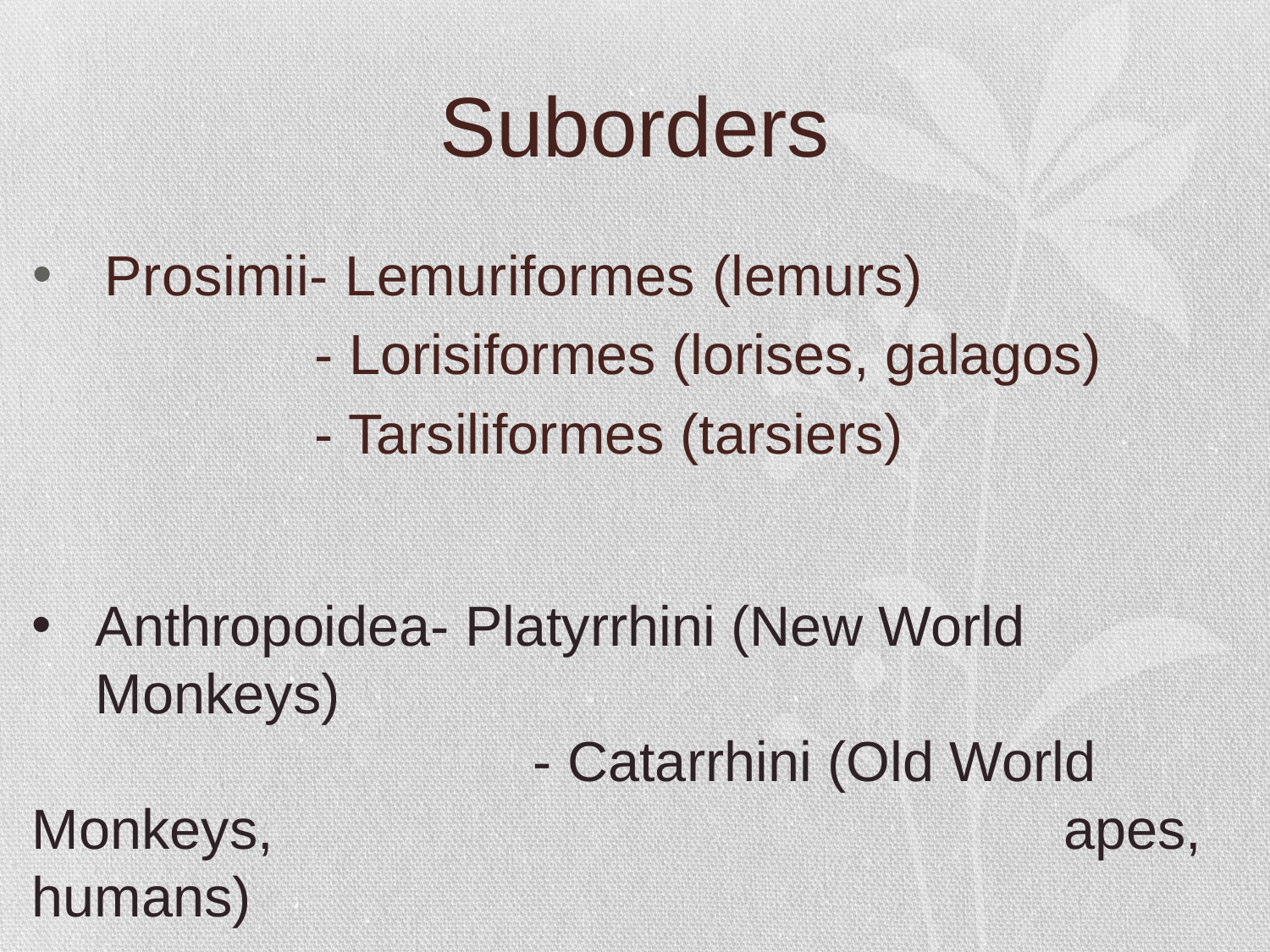

# Suborders
   Prosimii- Lemuriformes (lemurs)
       - Lorisiformes (lorises, galagos)
       - Tarsiliformes (tarsiers)

Anthropoidea- Platyrrhini (New World Monkeys)
                                - Catarrhini (Old World Monkeys, 						 apes, humans)